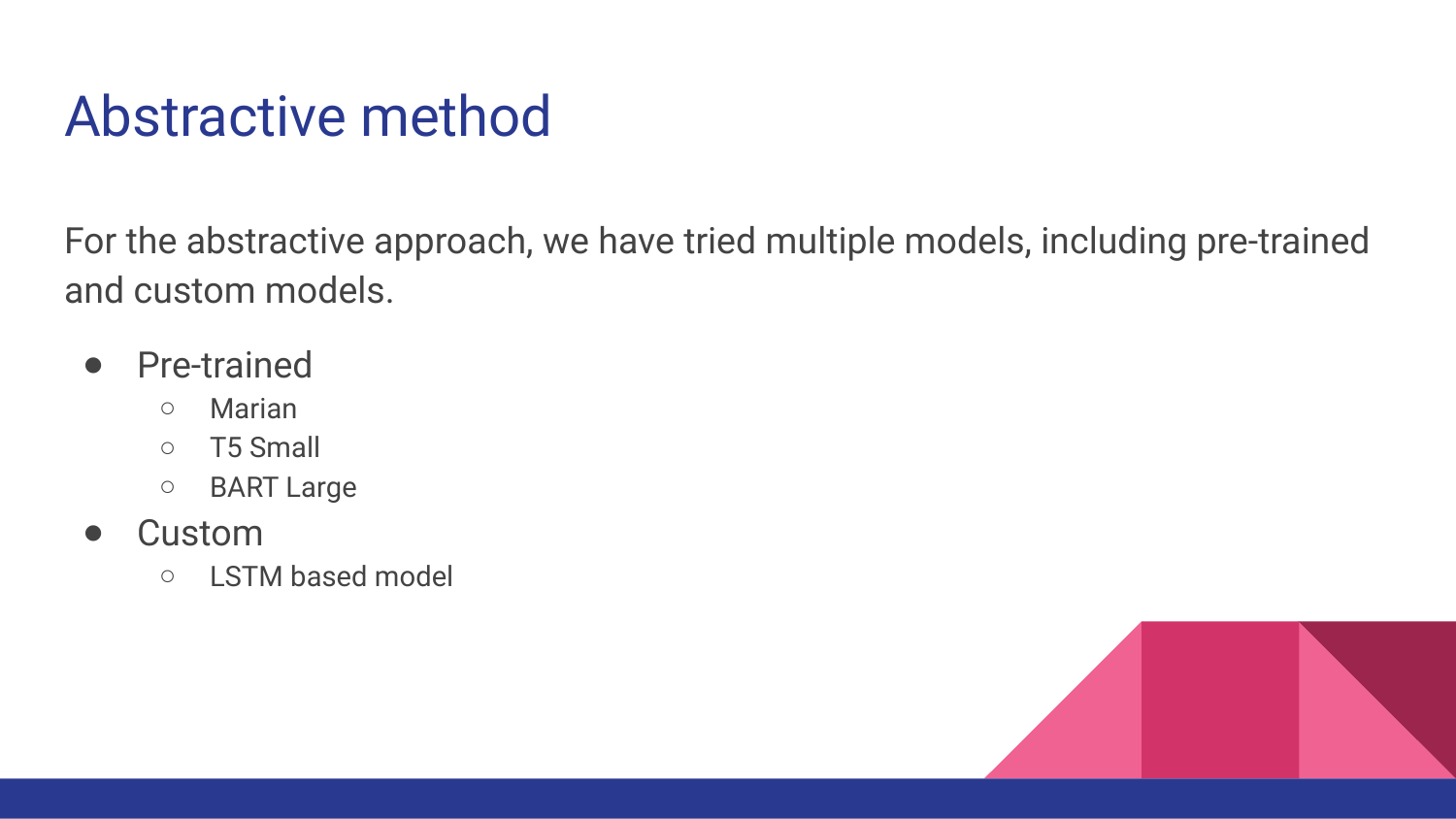

# Abstractive method
For the abstractive approach, we have tried multiple models, including pre-trained and custom models.
Pre-trained
Marian
T5 Small
BART Large
Custom
LSTM based model